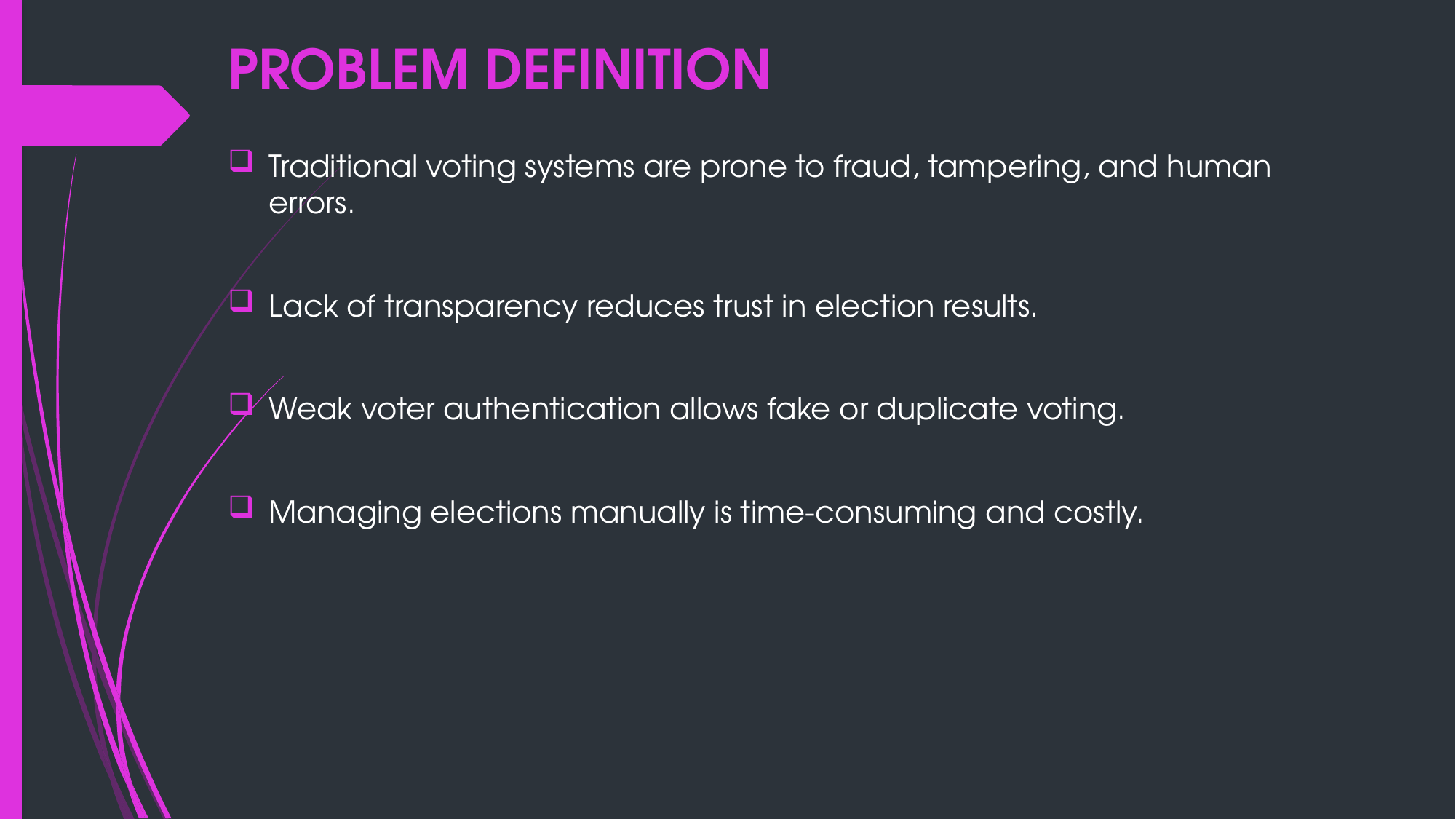

# PROBLEM DEFINITION
Traditional voting systems are prone to fraud, tampering, and human errors.

Lack of transparency reduces trust in election results.

Weak voter authentication allows fake or duplicate voting.

Managing elections manually is time-consuming and costly.